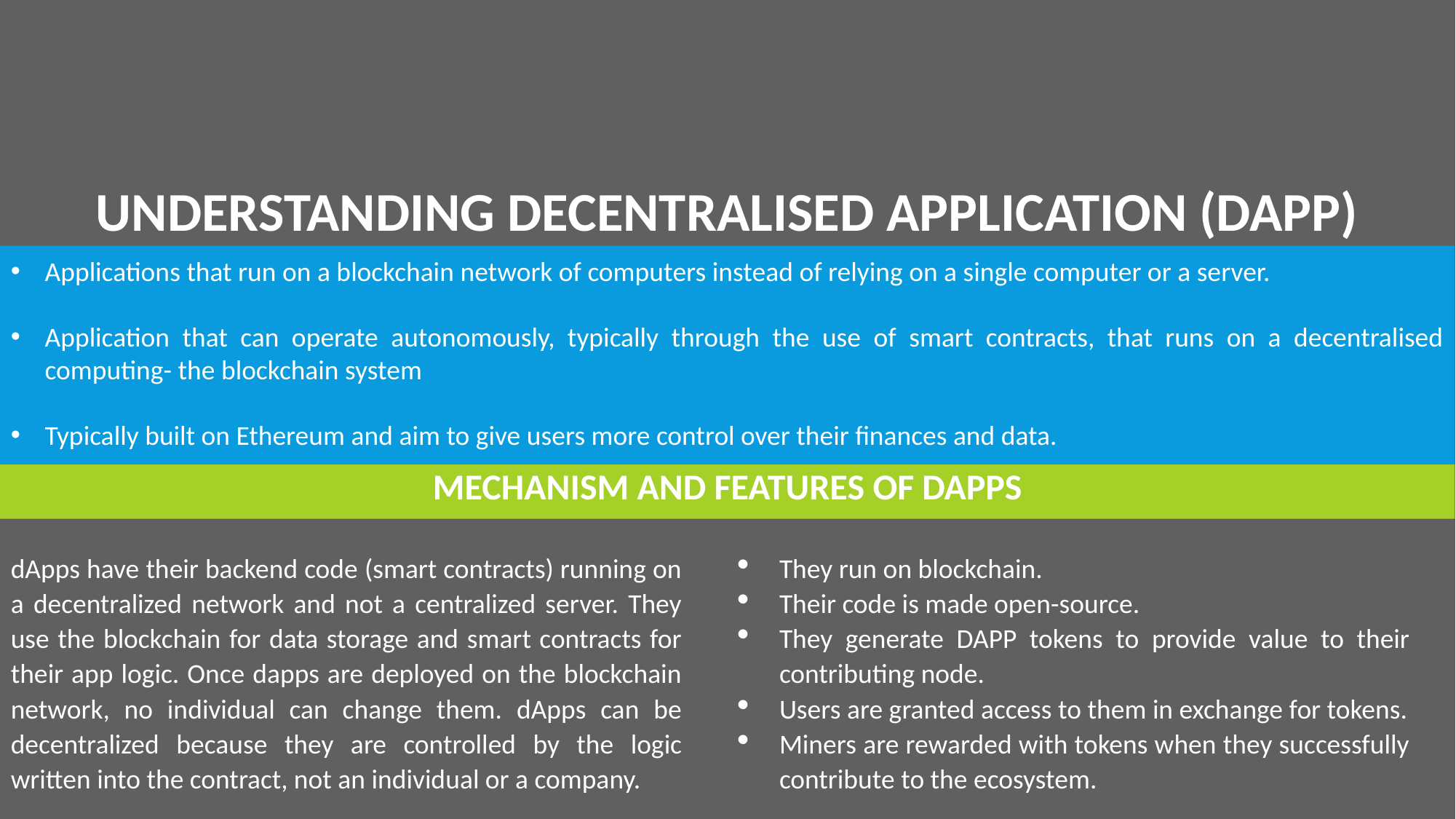

UNDERSTANDING DECENTRALISED APPLICATION (DAPP)
Applications that run on a blockchain network of computers instead of relying on a single computer or a server.

Application that can operate autonomously, typically through the use of smart contracts, that runs on a decentralised computing- the blockchain system

Typically built on Ethereum and aim to give users more control over their finances and data.
MECHANISM AND FEATURES OF DAPPS
dApps have their backend code (smart contracts) running on a decentralized network and not a centralized server. They use the blockchain for data storage and smart contracts for their app logic. Once dapps are deployed on the blockchain network, no individual can change them. dApps can be decentralized because they are controlled by the logic written into the contract, not an individual or a company.
They run on blockchain.
Their code is made open-source.
They generate DAPP tokens to provide value to their contributing node.
Users are granted access to them in exchange for tokens.
Miners are rewarded with tokens when they successfully contribute to the ecosystem.